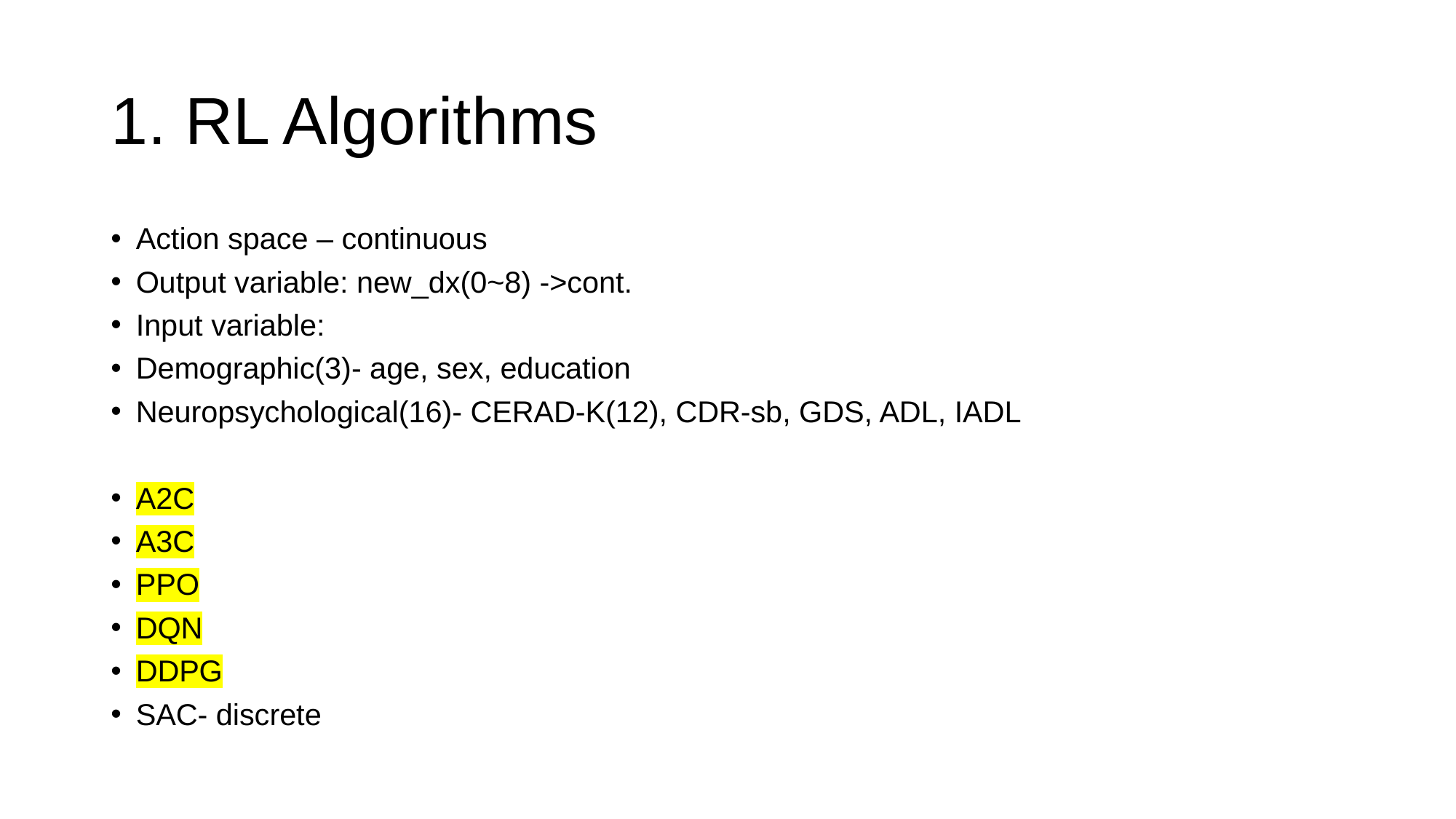

# 1. RL Algorithms
Action space – continuous
Output variable: new_dx(0~8) ->cont.
Input variable:
Demographic(3)- age, sex, education
Neuropsychological(16)- CERAD-K(12), CDR-sb, GDS, ADL, IADL

A2C
A3C
PPO
DQN
DDPG
SAC- discrete